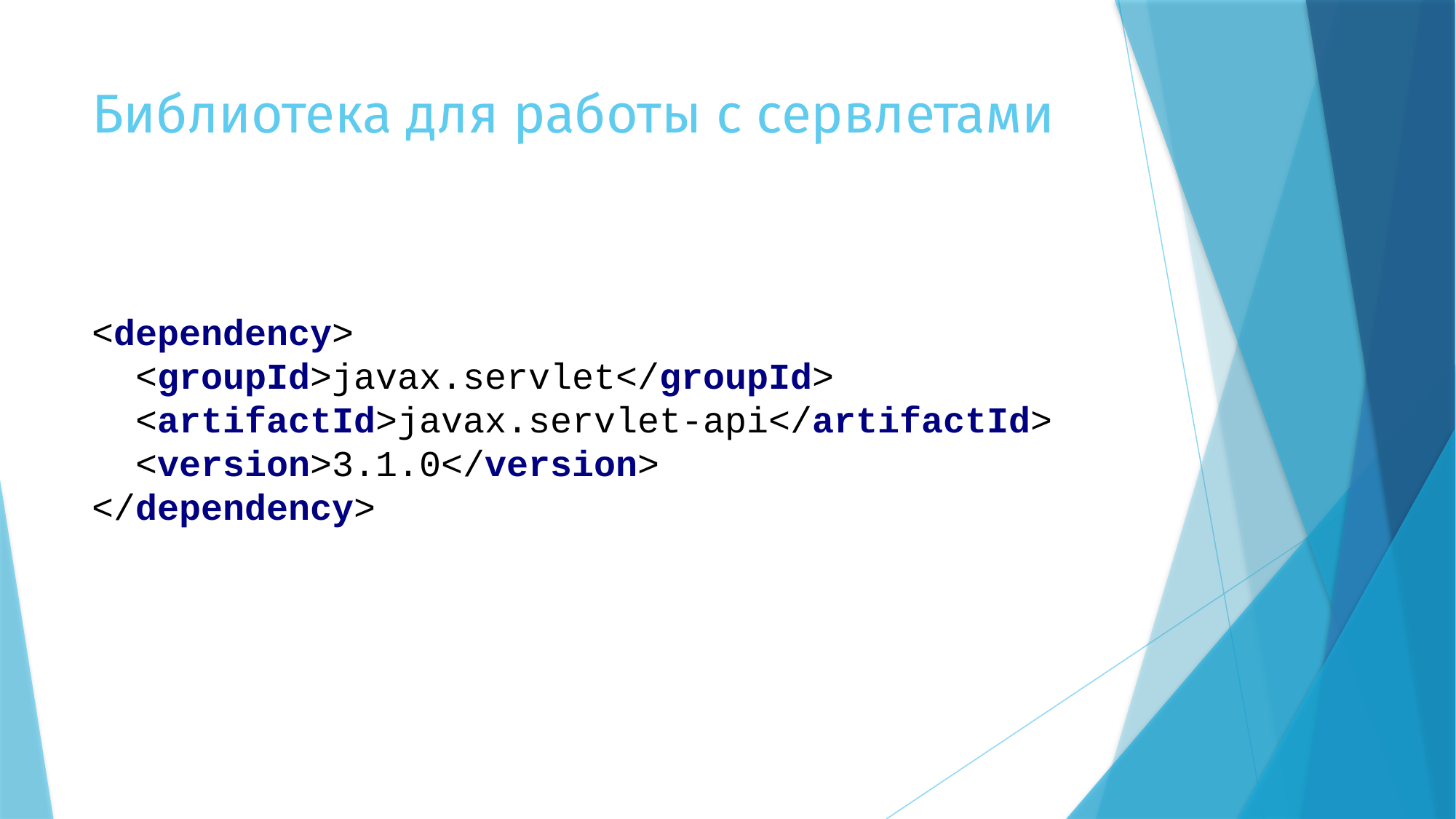

# Библиотека для работы с сервлетами
<dependency>
  <groupId>javax.servlet</groupId>
  <artifactId>javax.servlet-api</artifactId>
  <version>3.1.0</version>
</dependency>